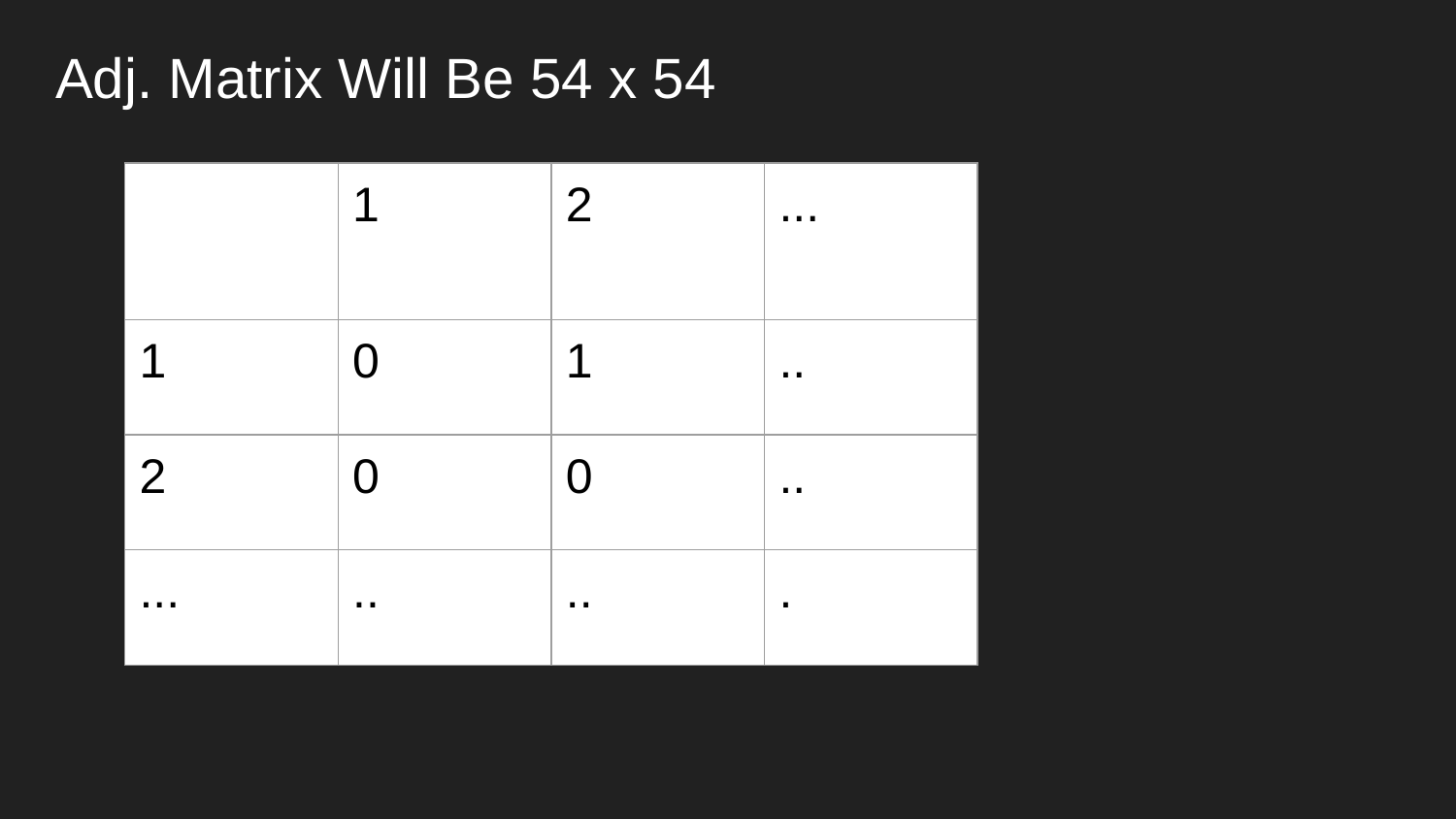

Adj. Matrix Will Be 54 x 54
|  | 1 | 2 | ... |
| --- | --- | --- | --- |
| 1 | 0 | 1 | .. |
| 2 | 0 | 0 | .. |
| ... | .. | .. | . |